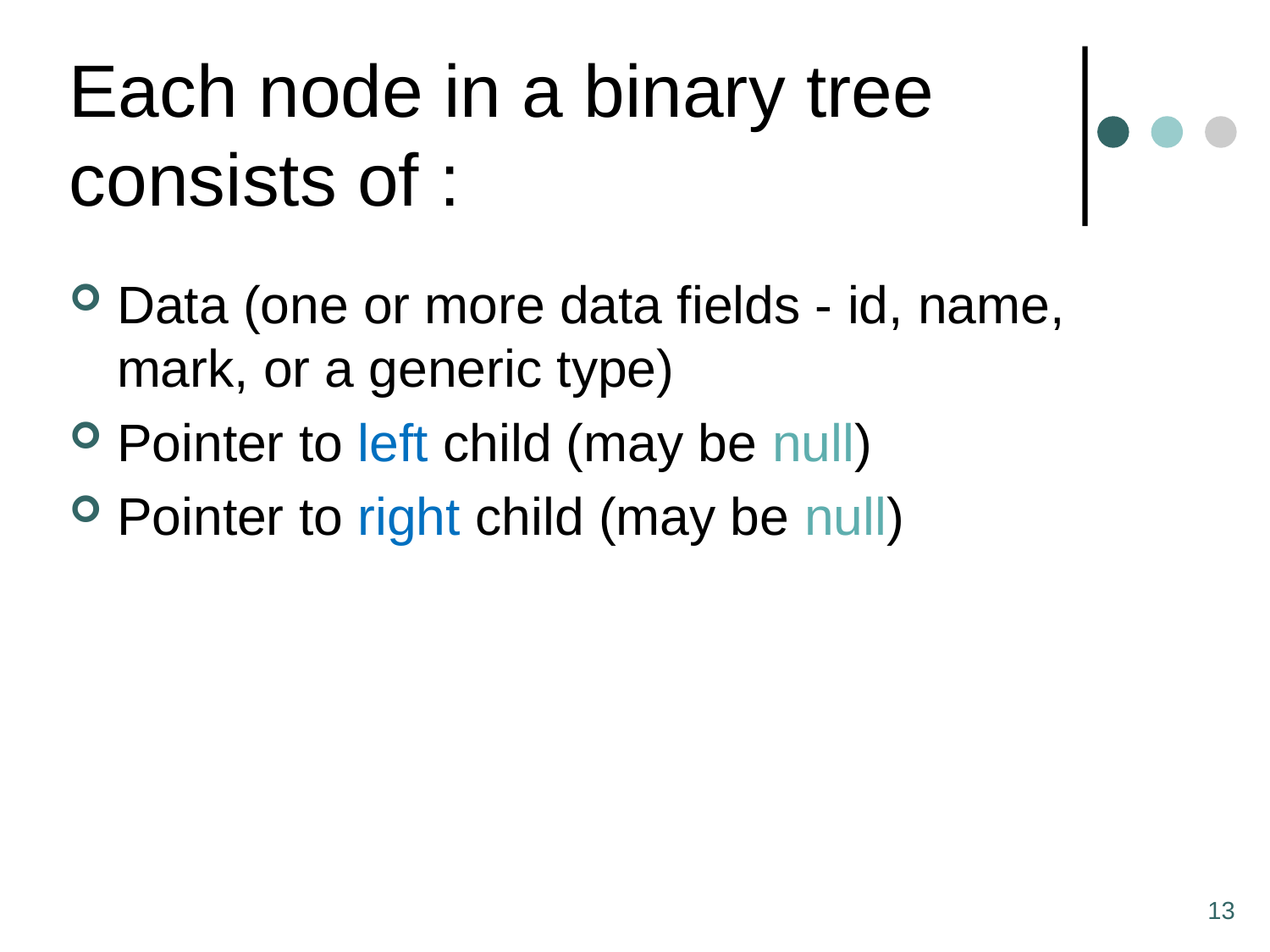

# Each node in a binary tree consists of :
Data (one or more data fields - id, name, mark, or a generic type)
Pointer to left child (may be null)
Pointer to right child (may be null)
13